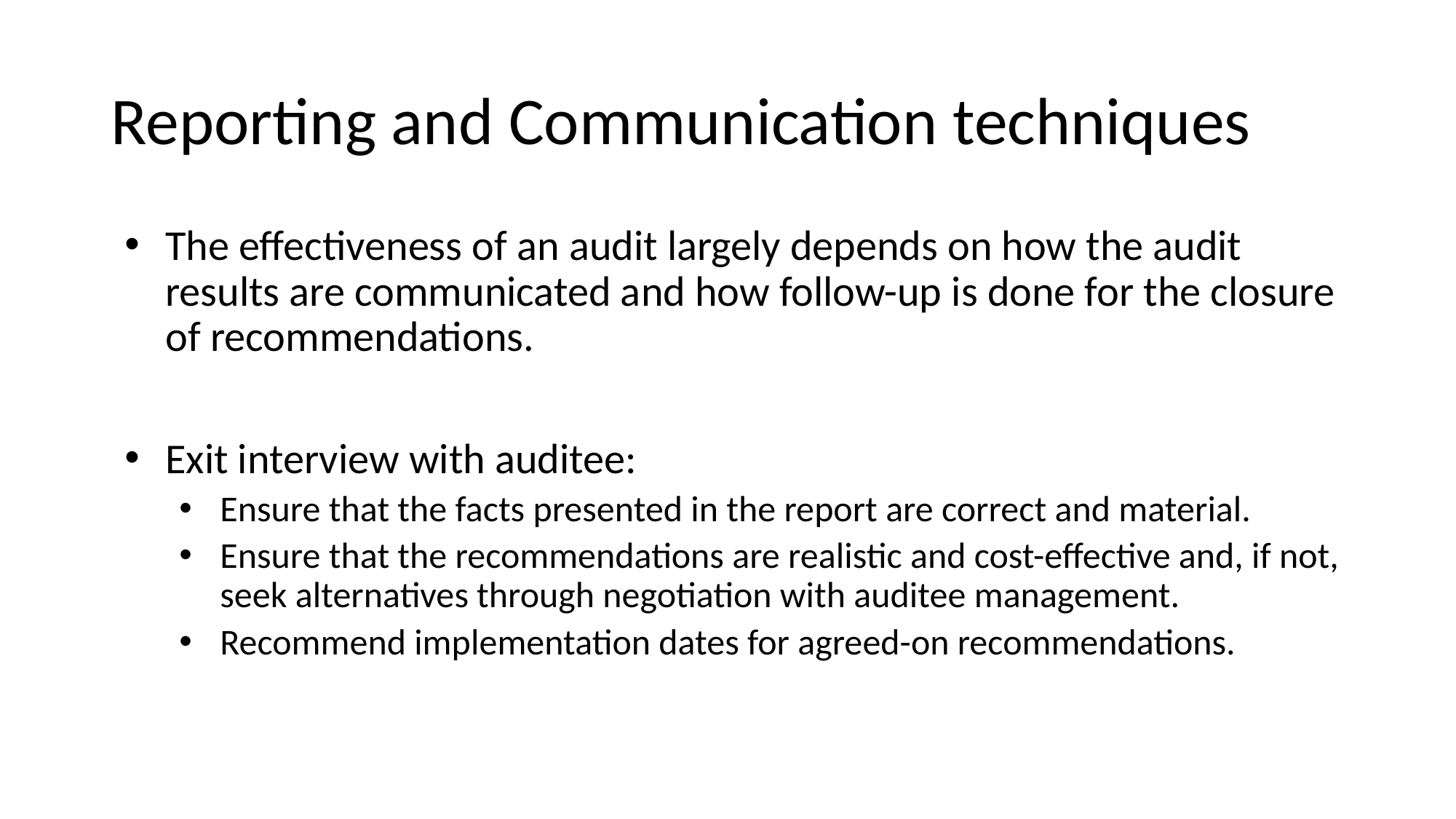

# Reporting and Communication techniques
The effectiveness of an audit largely depends on how the audit results are communicated and how follow-up is done for the closure of recommendations.

Exit interview with auditee:
Ensure that the facts presented in the report are correct and material.
Ensure that the recommendations are realistic and cost-effective and, if not, seek alternatives through negotiation with auditee management.
Recommend implementation dates for agreed-on recommendations.